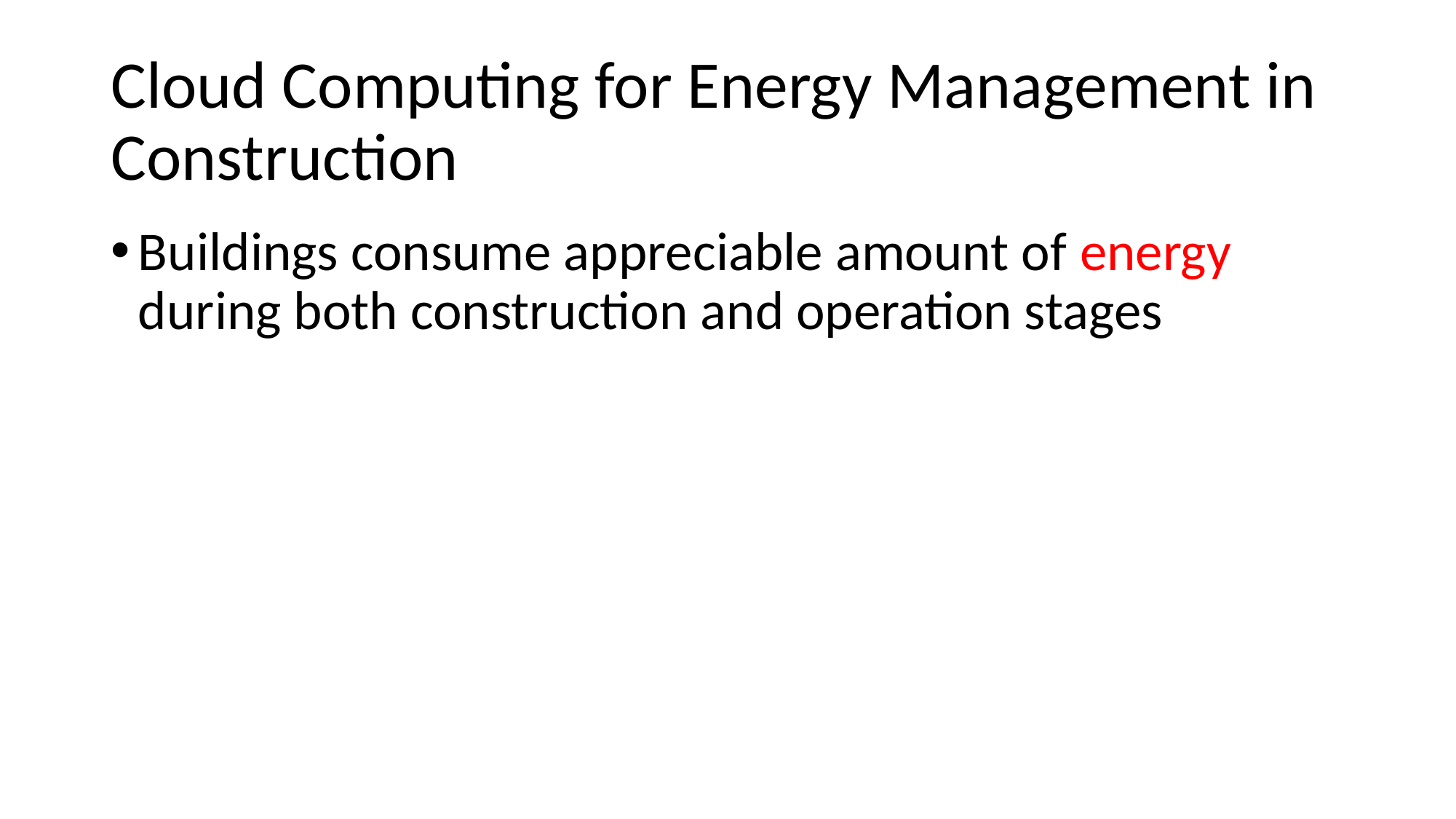

# Cloud Computing for Energy Management in Construction
Buildings consume appreciable amount of energy during both construction and operation stages